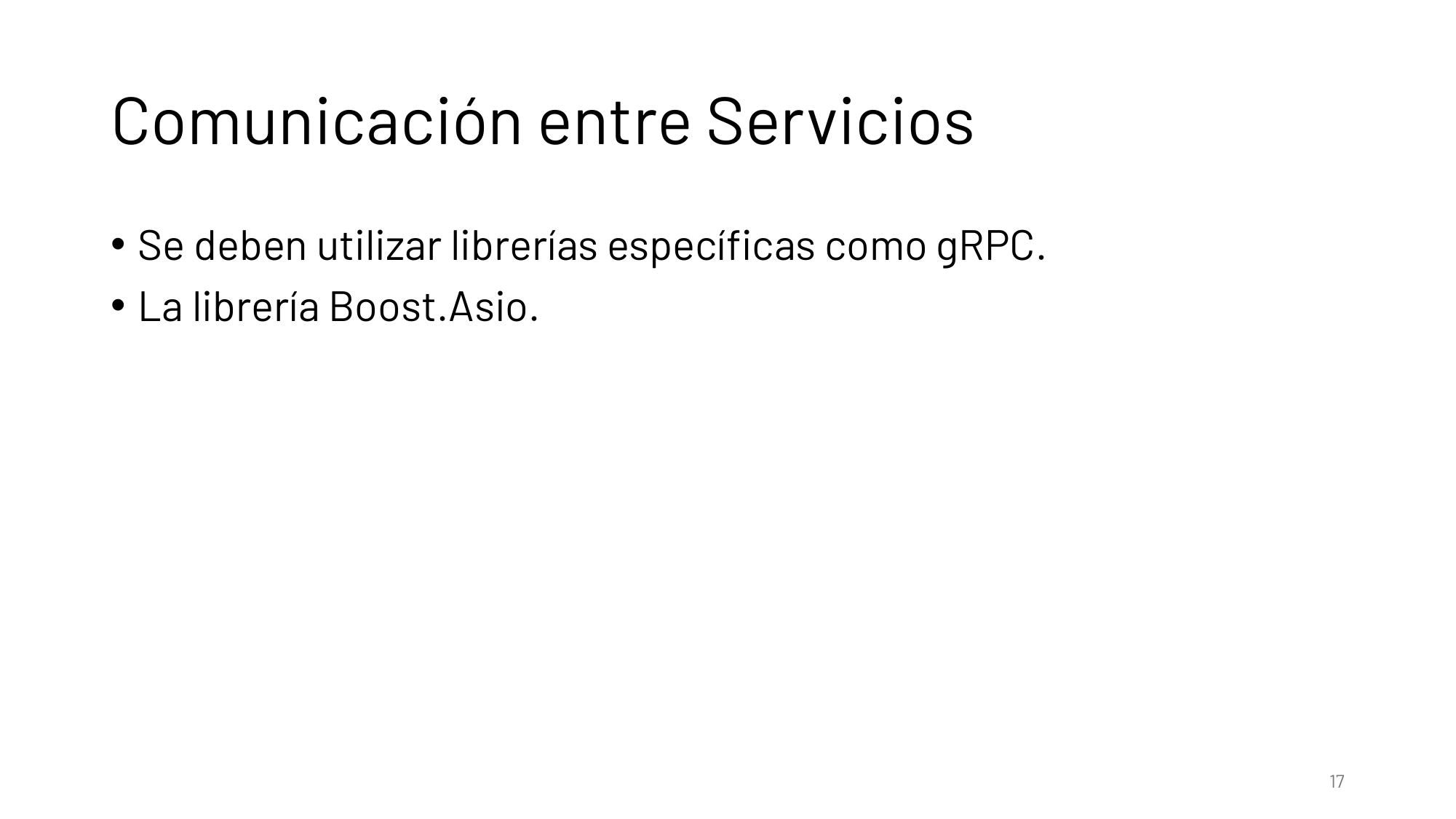

# Comunicación entre Servicios
Se deben utilizar librerías específicas como gRPC.
La librería Boost.Asio.
17